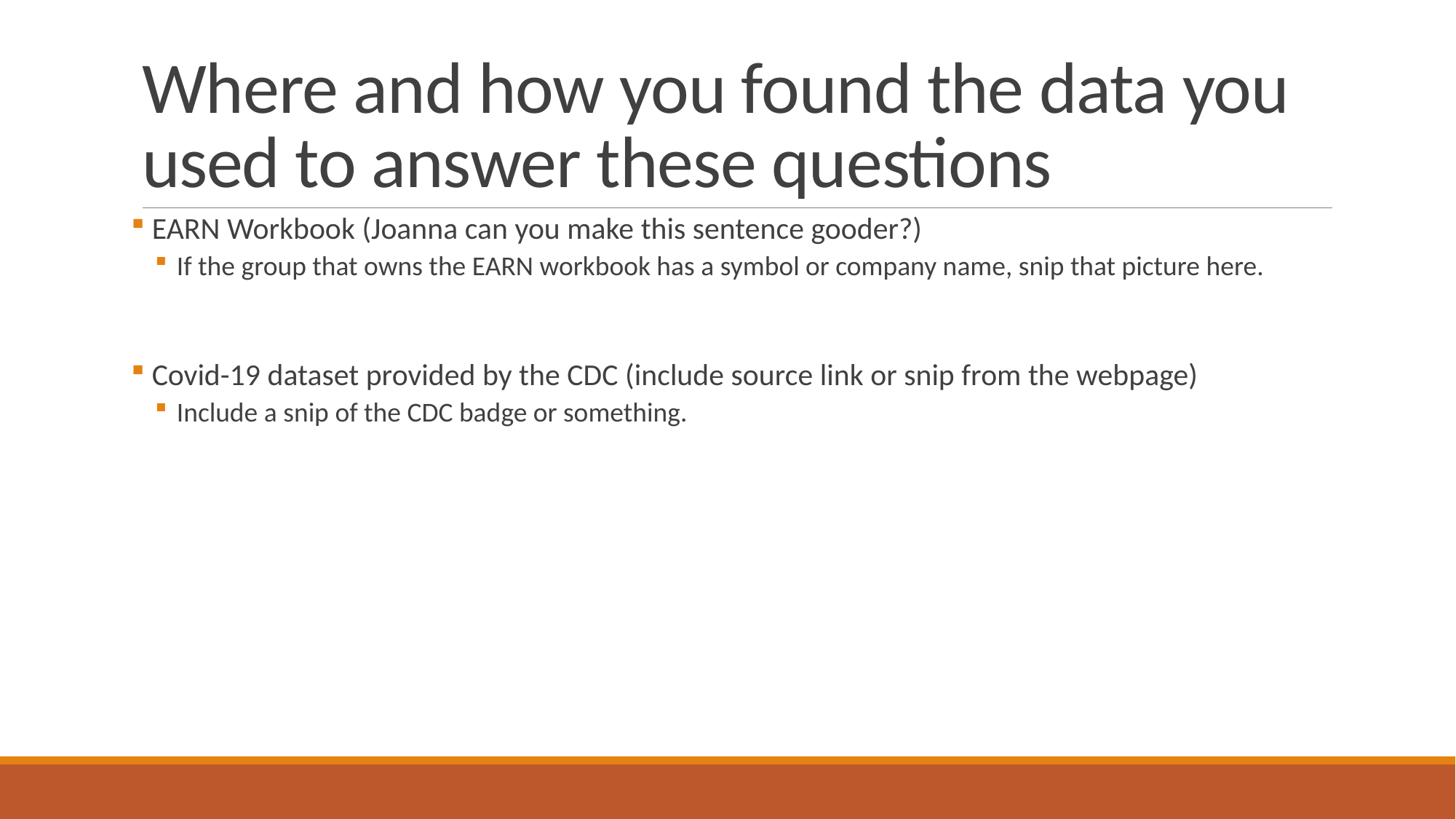

# Where and how you found the data you used to answer these questions
 EARN Workbook (Joanna can you make this sentence gooder?)
If the group that owns the EARN workbook has a symbol or company name, snip that picture here.

 Covid-19 dataset provided by the CDC (include source link or snip from the webpage)
Include a snip of the CDC badge or something.